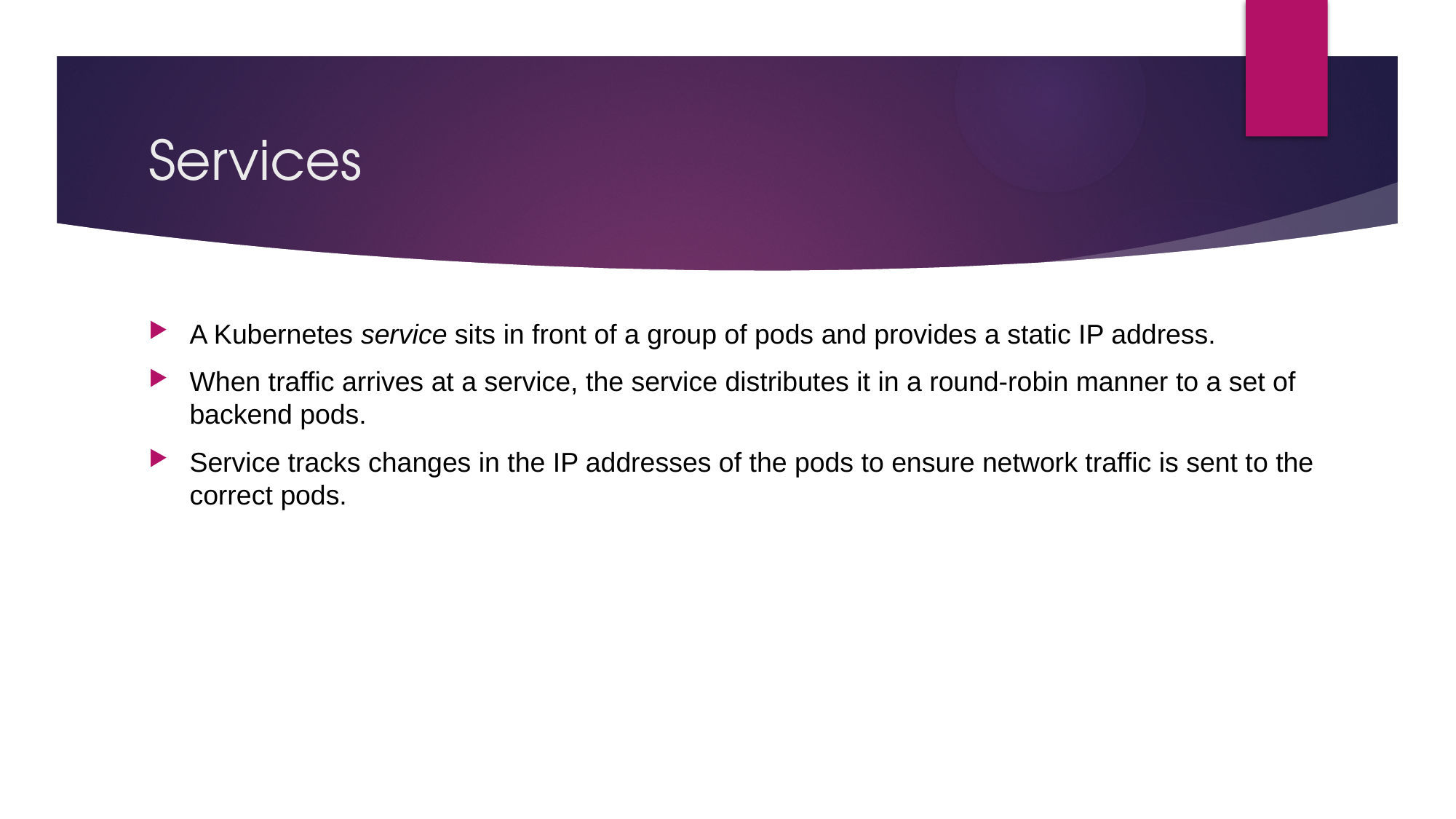

# Services
A Kubernetes service sits in front of a group of pods and provides a static IP address.
When traffic arrives at a service, the service distributes it in a round-robin manner to a set of backend pods.
Service tracks changes in the IP addresses of the pods to ensure network traffic is sent to the correct pods.